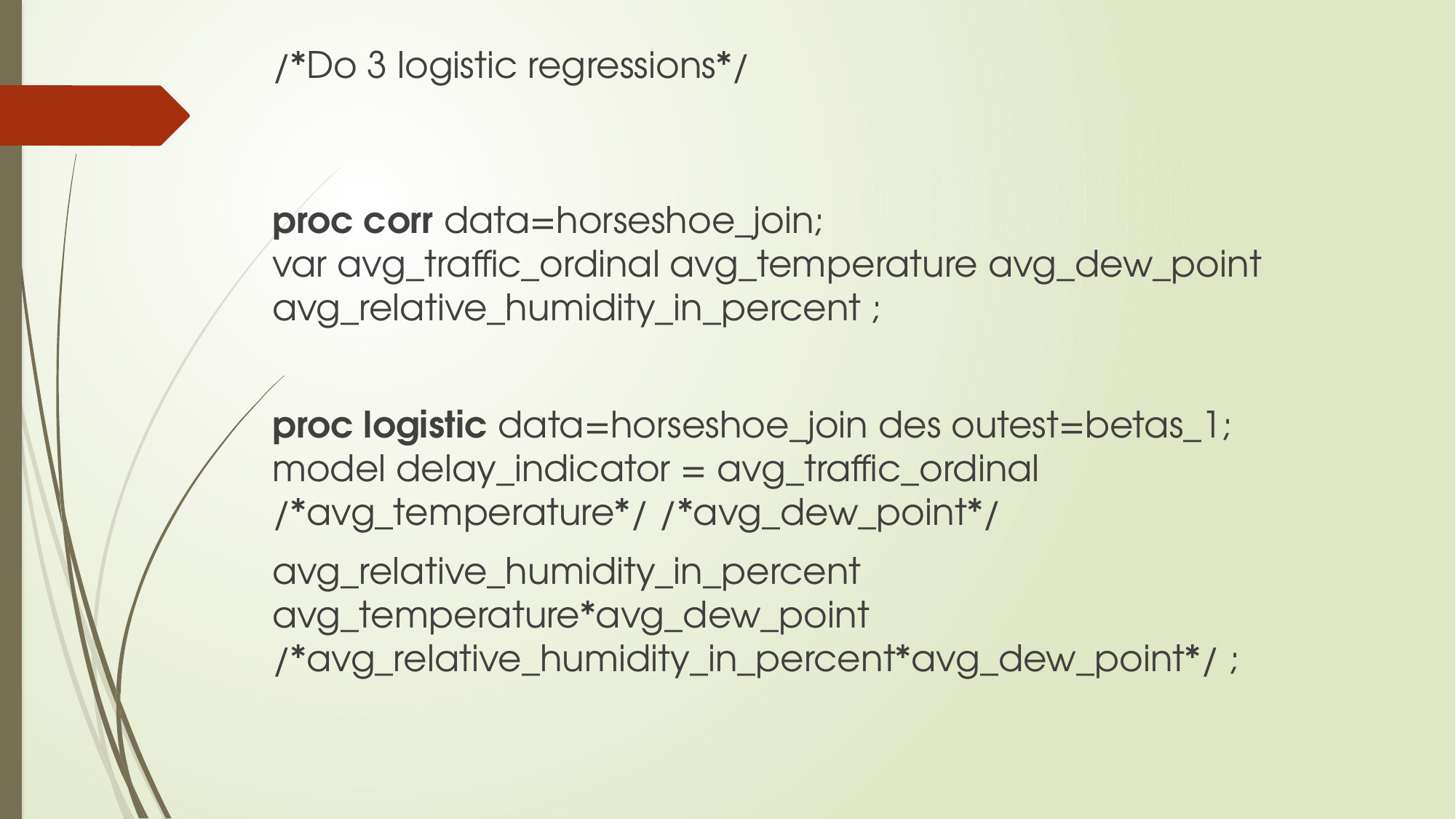

/*Do 3 logistic regressions*/

proc corr data=horseshoe_join;
var avg_traffic_ordinal avg_temperature avg_dew_point avg_relative_humidity_in_percent ;

proc logistic data=horseshoe_join des outest=betas_1;
model delay_indicator = avg_traffic_ordinal /*avg_temperature*/ /*avg_dew_point*/
avg_relative_humidity_in_percent avg_temperature*avg_dew_point /*avg_relative_humidity_in_percent*avg_dew_point*/ ;